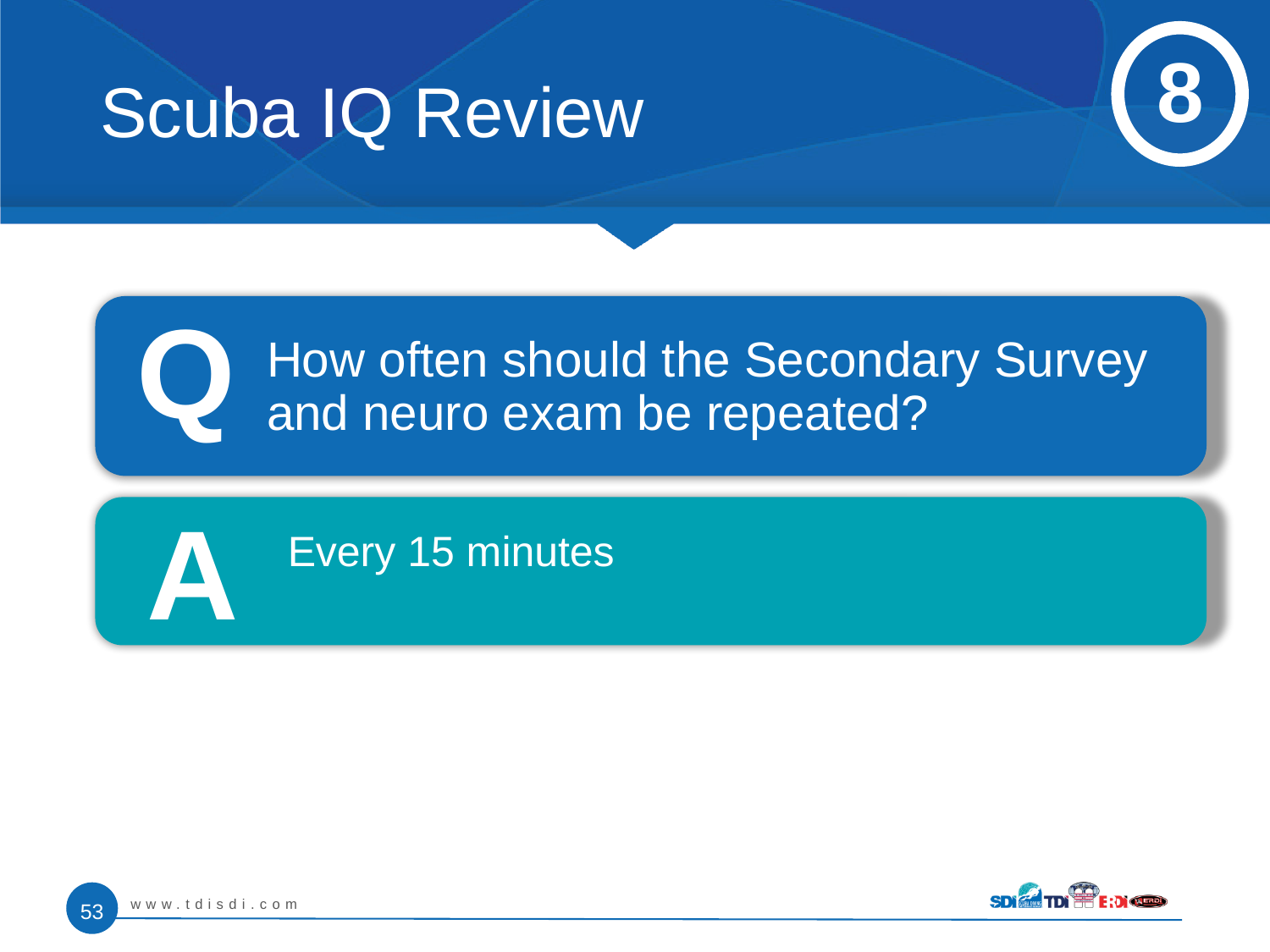

# Scuba IQ Review
8
Q

  	How often should the Secondary Survey and neuro exam be repeated?
A

	Every 15 minutes

www.tdisdi.com
53